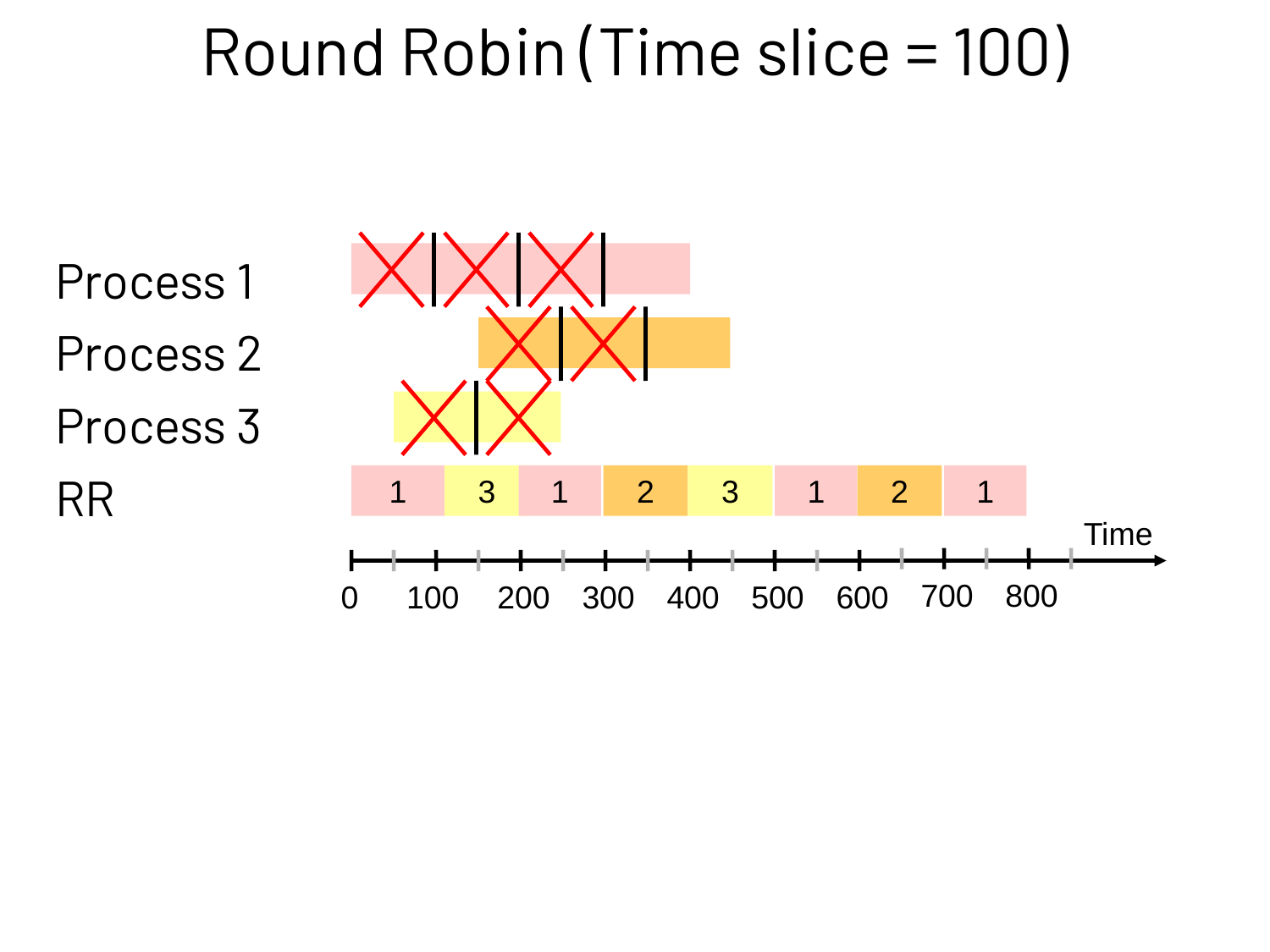

# Round Robin (Time slice = 100)

Process 1
Process 2
Process 3
RR

1
3
1
2
3
1
2
1
Time

700
800
0
100
200
300
400
500
600